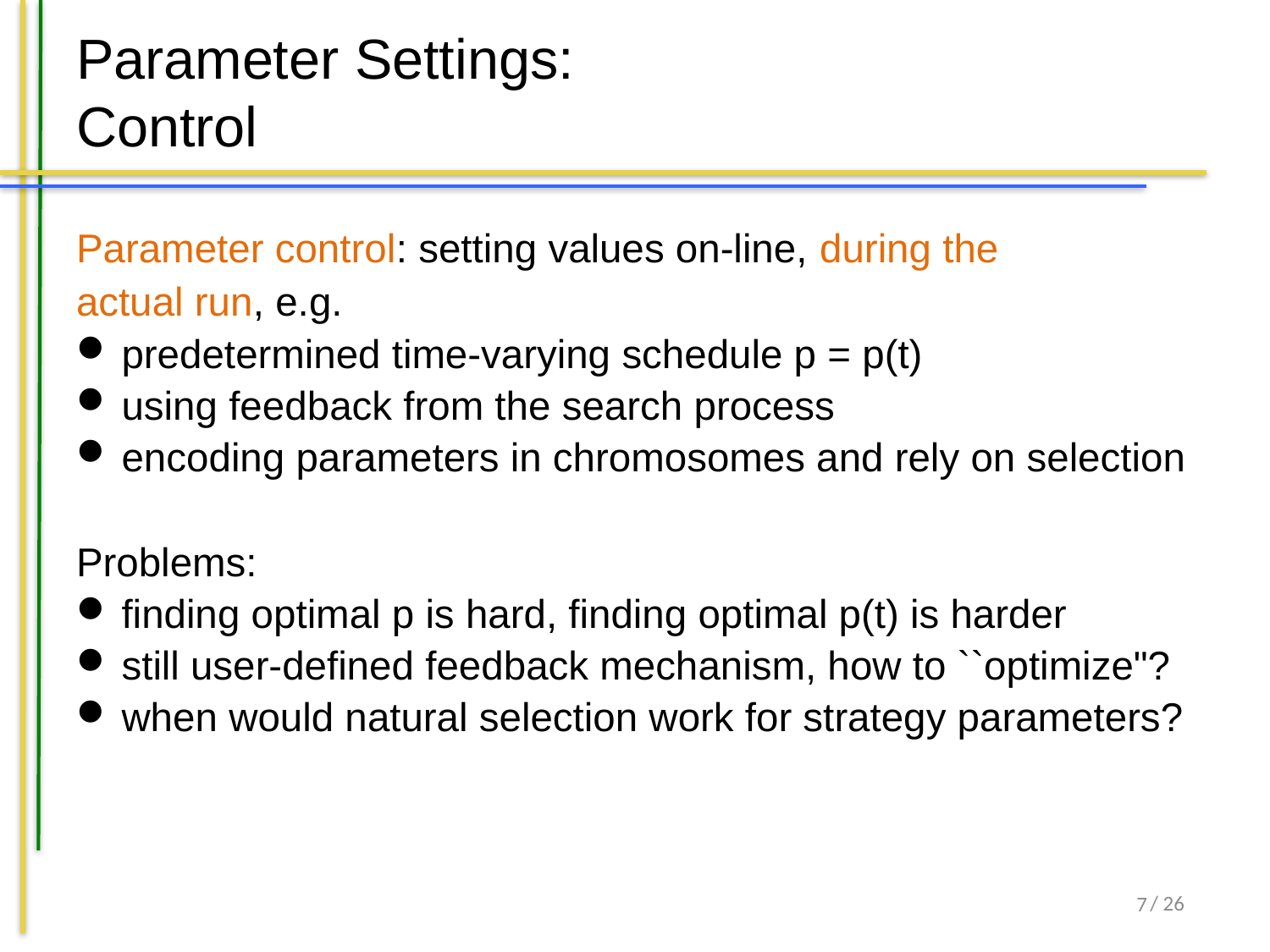

# Parameter Settings: Control
Parameter control: setting values on-line, during the
actual run, e.g.
predetermined time-varying schedule p = p(t)
using feedback from the search process
encoding parameters in chromosomes and rely on selection

Problems:
finding optimal p is hard, finding optimal p(t) is harder
still user-defined feedback mechanism, how to ``optimize"?
when would natural selection work for strategy parameters?

7